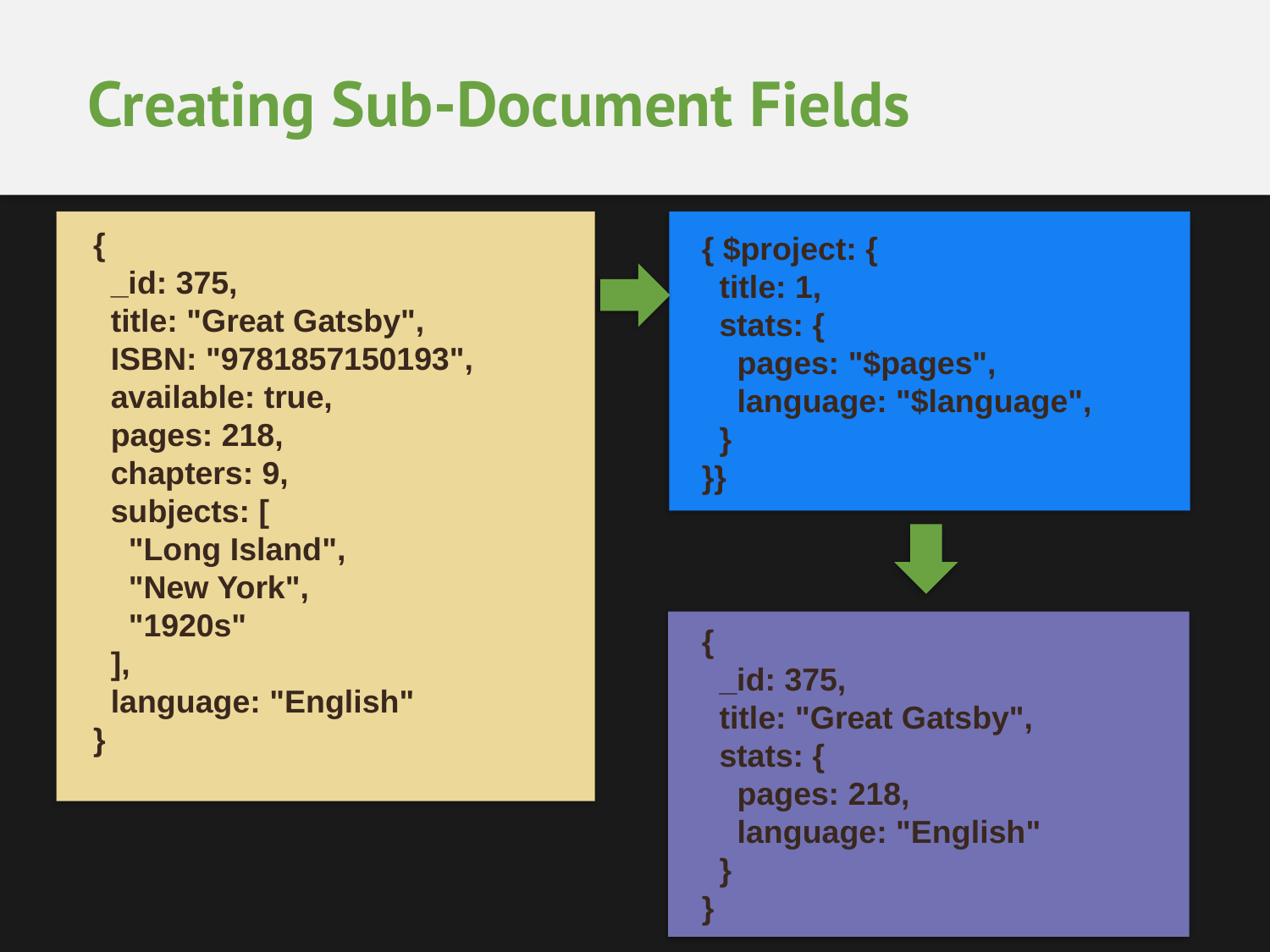

# Creating Sub-Document Fields

{
  _id: 375,
  title: "Great Gatsby",
  ISBN: "9781857150193",
  available: true,
  pages: 218,
  chapters: 9,
  subjects: [
    "Long Island",
    "New York",
    "1920s"
  ],
  language: "English"
}

{ $project: {
  title: 1,
  stats: {
    pages: "$pages",
    language: "$language",
  }
}}

{
  _id: 375,
  title: "Great Gatsby",
  stats: {
    pages: 218,
    language: "English"
  }
}